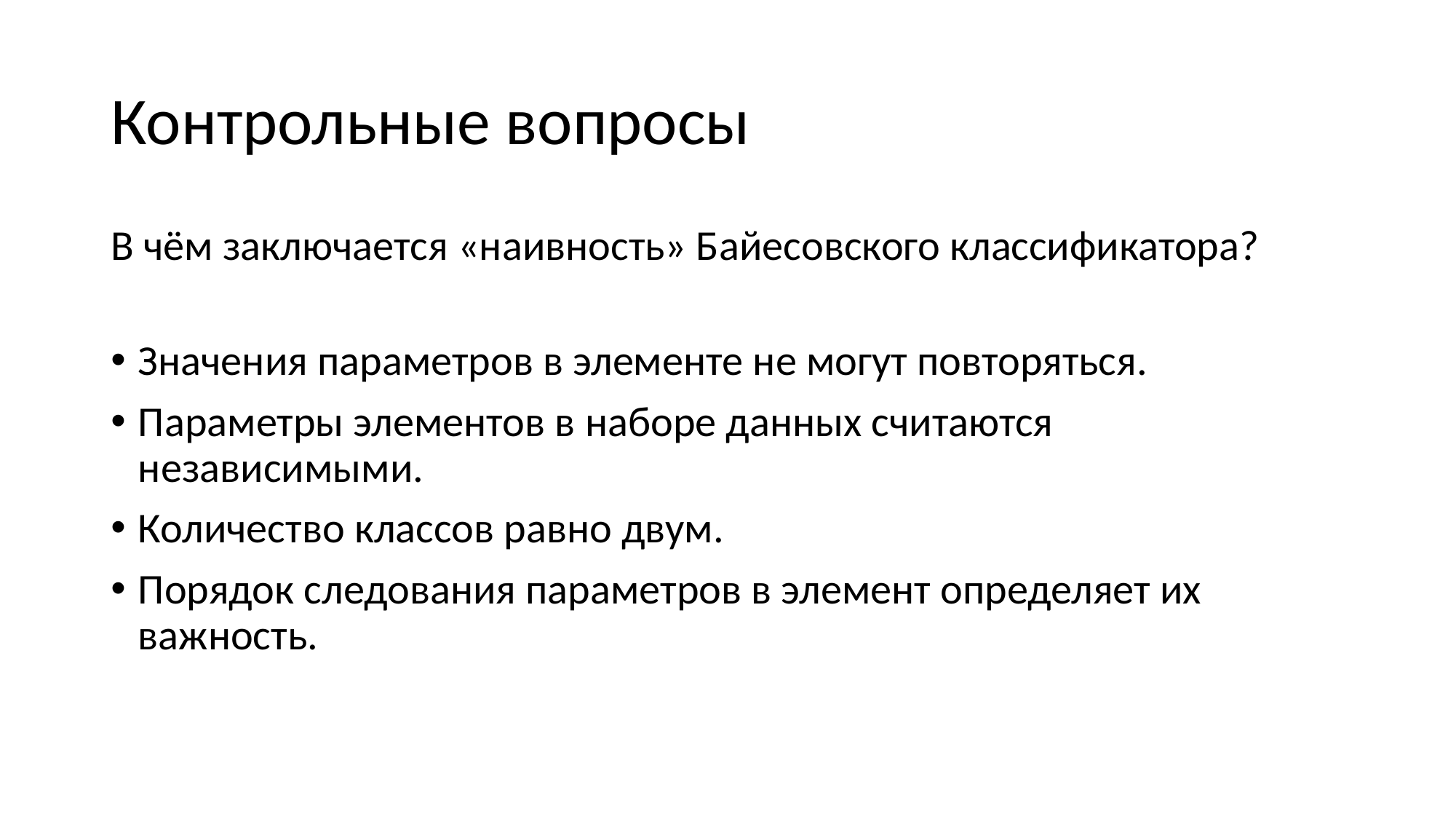

# Контрольные вопросы
В чём заключается «наивность» Байесовского классификатора?

Значения параметров в элементе не могут повторяться.
Параметры элементов в наборе данных считаются независимыми.
Количество классов равно двум.
Порядок следования параметров в элемент определяет их важность.